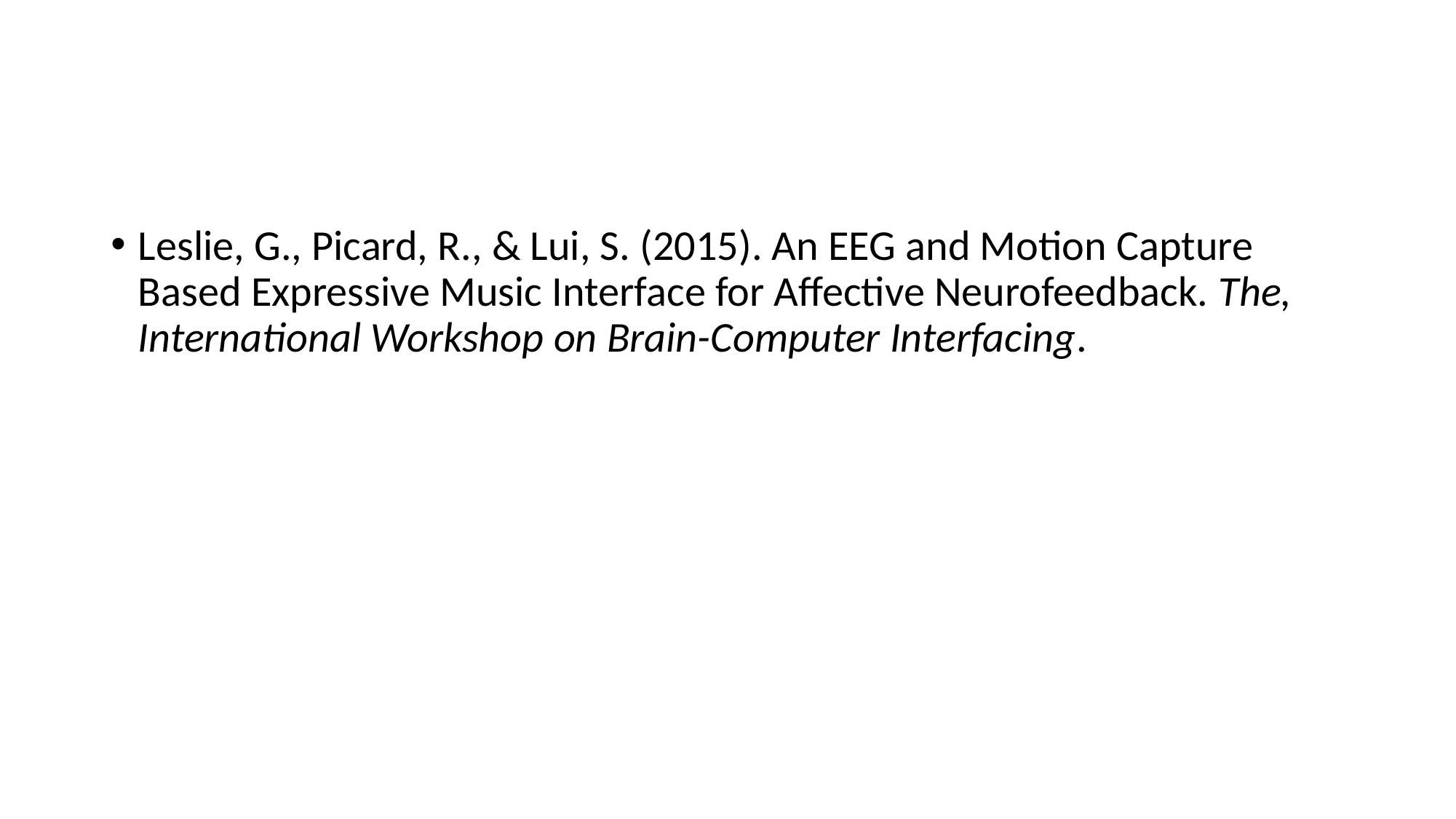

#
Leslie, G., Picard, R., & Lui, S. (2015). An EEG and Motion Capture Based Expressive Music Interface for Affective Neurofeedback. The, International Workshop on Brain-Computer Interfacing.